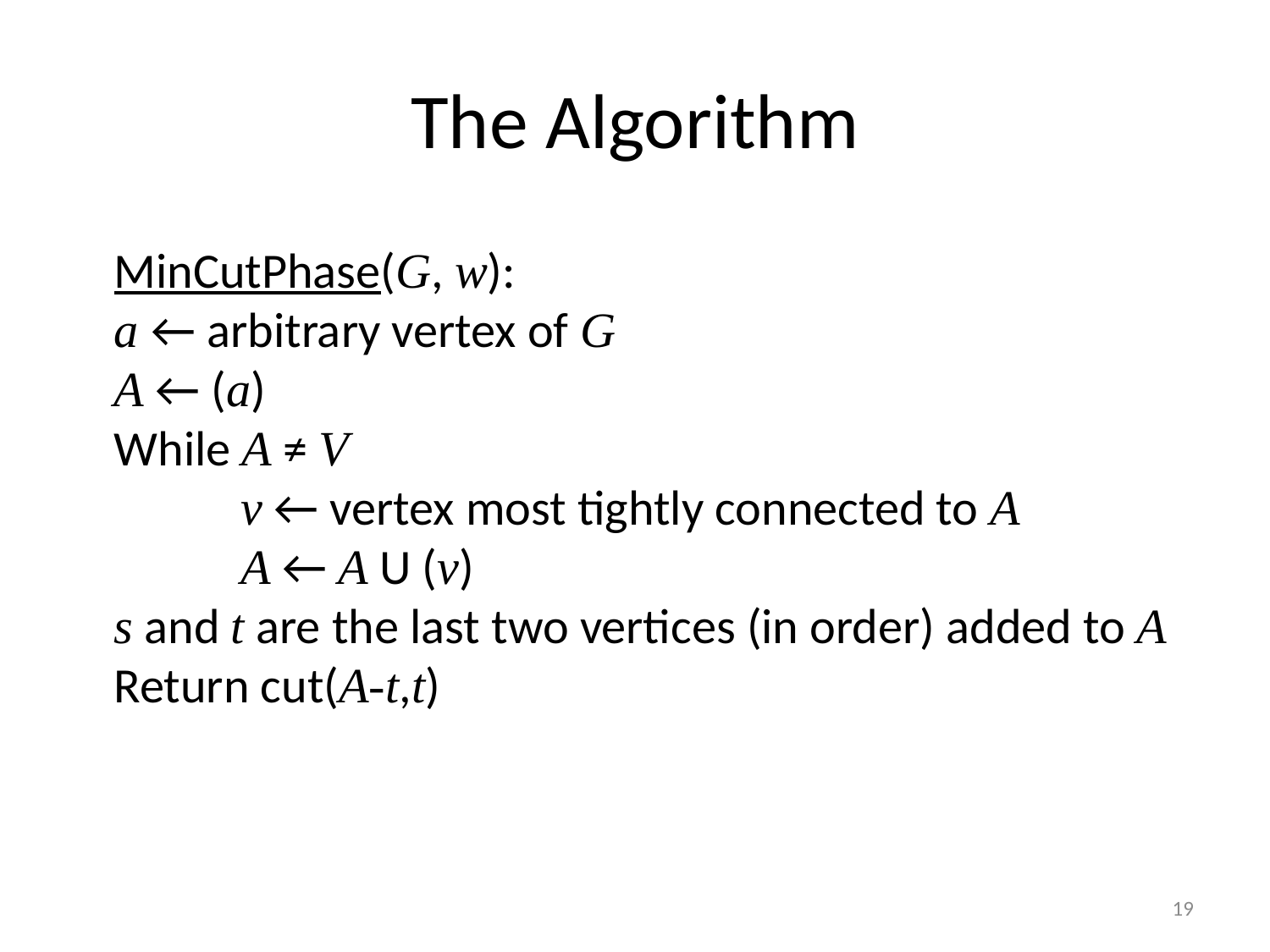

# The Algorithm
MinCutPhase(G, w):
a ← arbitrary vertex of G
A ← (a)
While A ≠ V
	v ← vertex most tightly connected to A
	A ← A U (v)
s and t are the last two vertices (in order) added to A
Return cut(A-t,t)
19